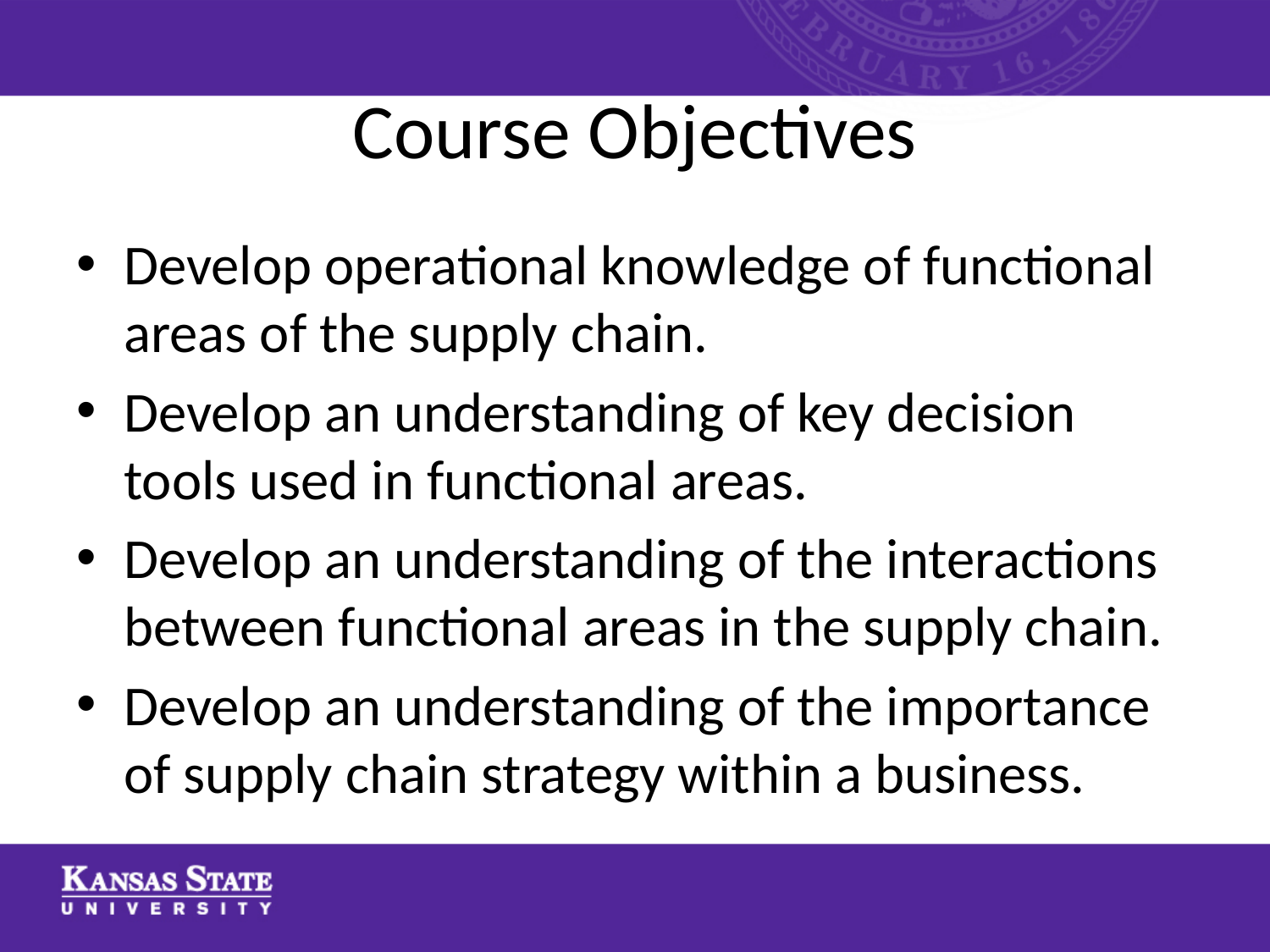

# Course Objectives
Develop operational knowledge of functional areas of the supply chain.
Develop an understanding of key decision tools used in functional areas.
Develop an understanding of the interactions between functional areas in the supply chain.
Develop an understanding of the importance of supply chain strategy within a business.